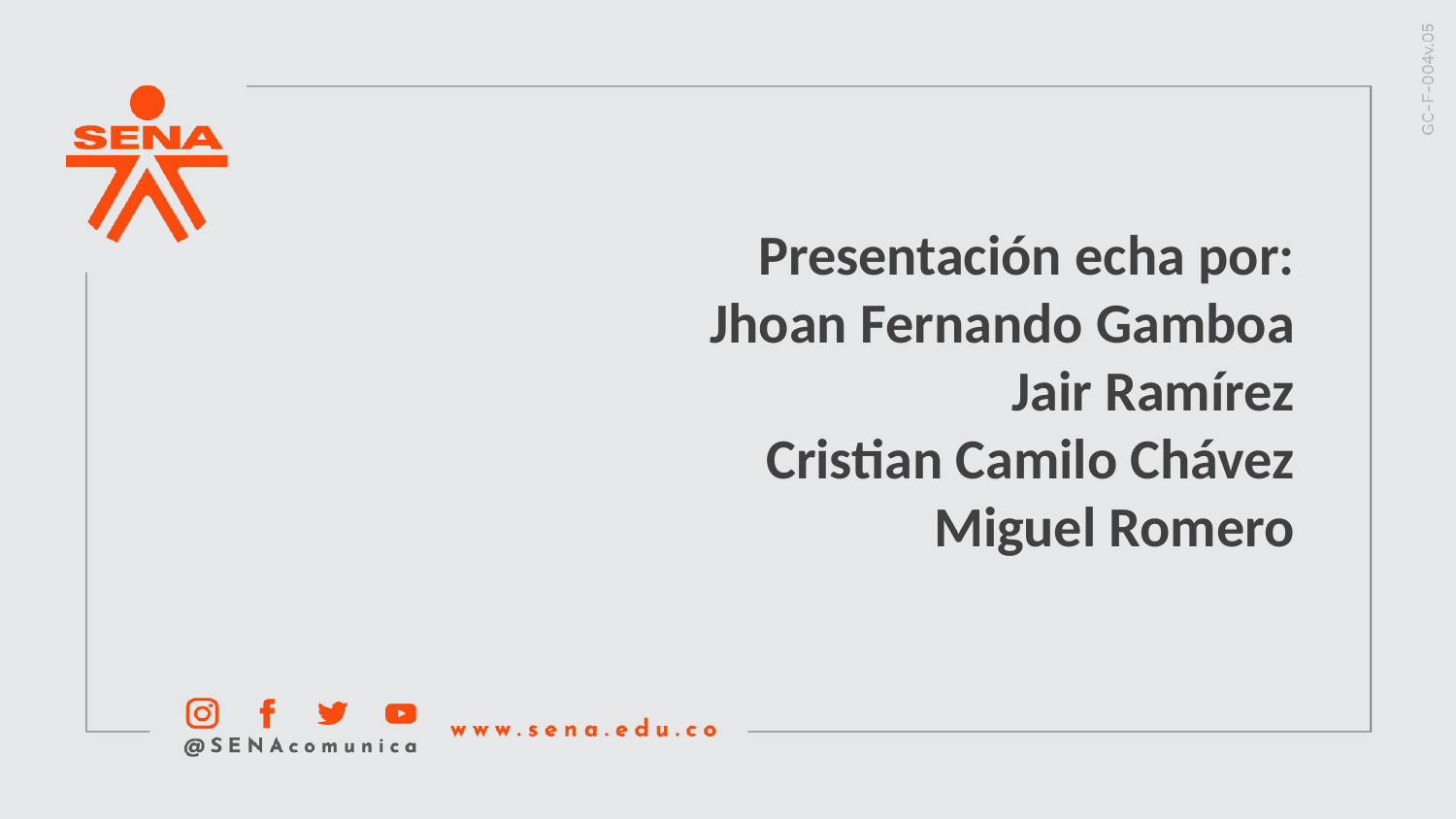

Presentación echa por:
Jhoan Fernando Gamboa
Jair Ramírez
Cristian Camilo Chávez
Miguel Romero